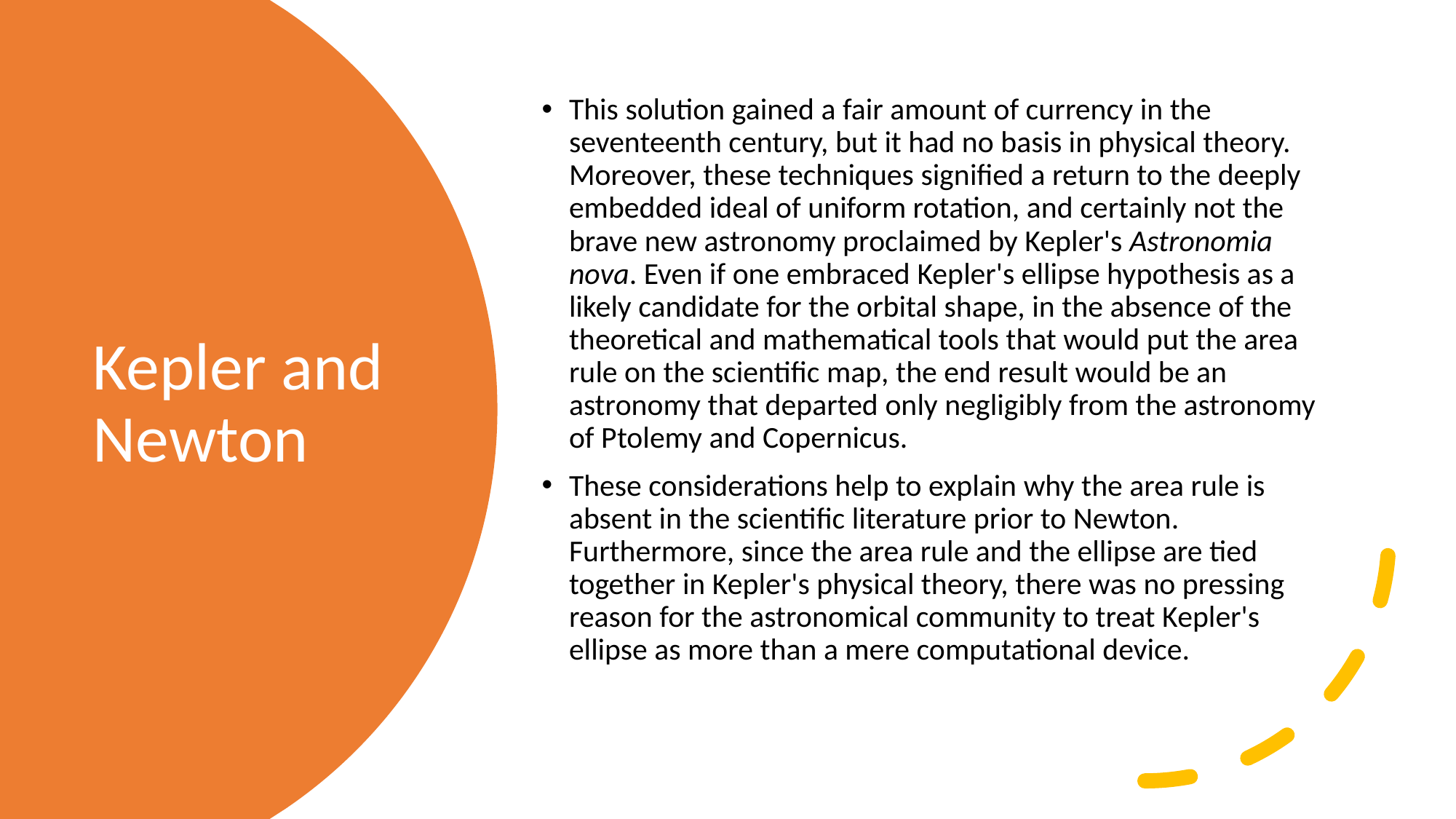

This solution gained a fair amount of currency in the seventeenth century, but it had no basis in physical theory. Moreover, these techniques signified a return to the deeply embedded ideal of uniform rotation, and certainly not the brave new astronomy proclaimed by Kepler's Astronomia nova. Even if one embraced Kepler's ellipse hypothesis as a likely candidate for the orbital shape, in the absence of the theoretical and mathematical tools that would put the area rule on the scientific map, the end result would be an astronomy that departed only negligibly from the astronomy of Ptolemy and Copernicus.
These considerations help to explain why the area rule is absent in the scientific liter­ature prior to Newton. Furthermore, since the area rule and the ellipse are tied together in Kepler's physical theory, there was no pressing reason for the astronomical community to treat Kepler's ellipse as more than a mere computational device.

# Kepler and Newton